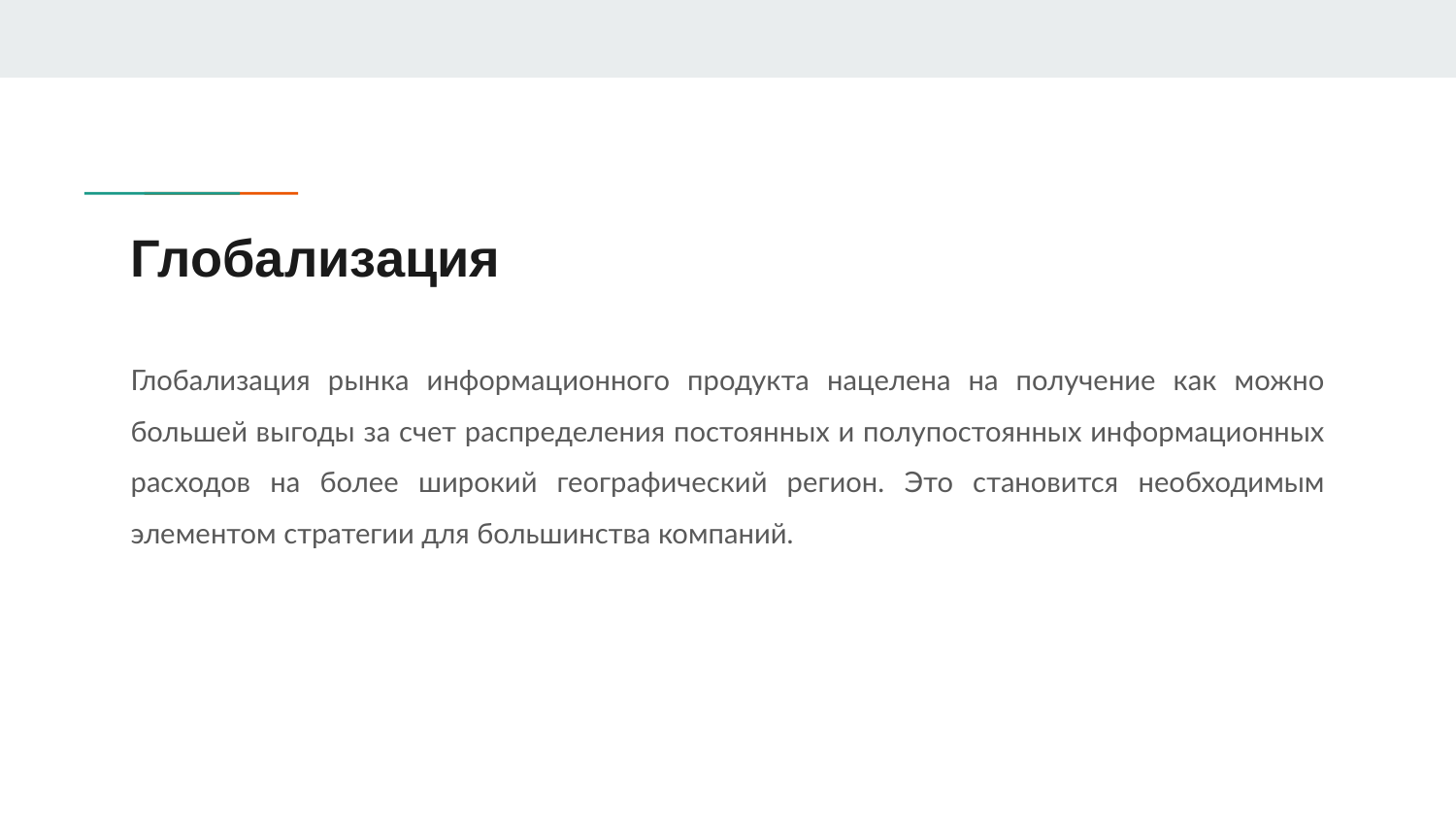

# Глобализация
Глобализация рынка информационного продукта нацелена на получение как можно большей выгоды за счет распределения постоянных и полупостоянных информационных расходов на более широкий географический регион. Это становится необходимым элементом стратегии для большинства компаний.